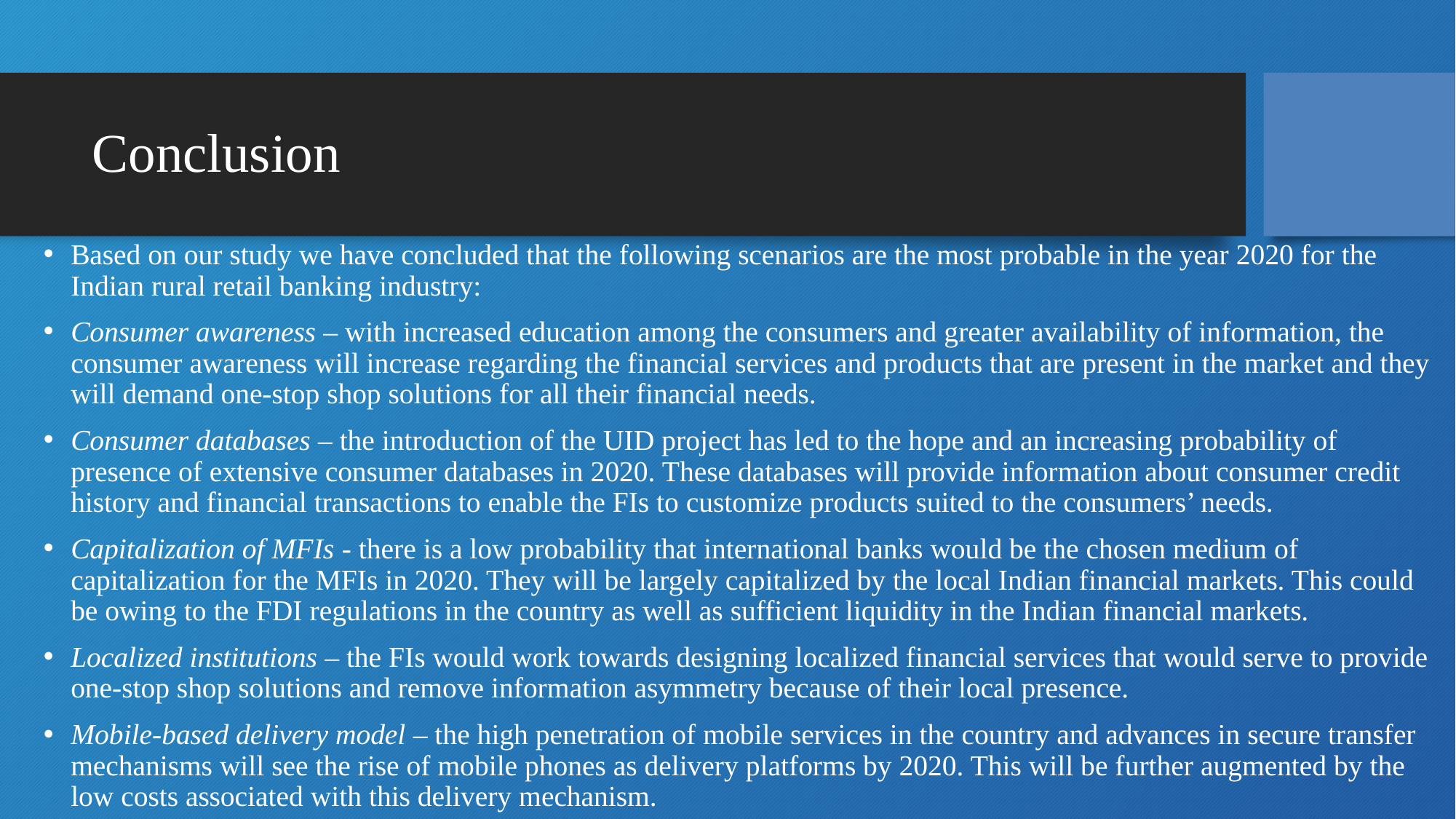

# Conclusion
Based on our study we have concluded that the following scenarios are the most probable in the year 2020 for the Indian rural retail banking industry:
Consumer awareness – with increased education among the consumers and greater availability of information, the consumer awareness will increase regarding the financial services and products that are present in the market and they will demand one-stop shop solutions for all their financial needs.
Consumer databases – the introduction of the UID project has led to the hope and an increasing probability of presence of extensive consumer databases in 2020. These databases will provide information about consumer credit history and financial transactions to enable the FIs to customize products suited to the consumers’ needs.
Capitalization of MFIs - there is a low probability that international banks would be the chosen medium of capitalization for the MFIs in 2020. They will be largely capitalized by the local Indian financial markets. This could be owing to the FDI regulations in the country as well as sufficient liquidity in the Indian financial markets.
Localized institutions – the FIs would work towards designing localized financial services that would serve to provide one-stop shop solutions and remove information asymmetry because of their local presence.
Mobile-based delivery model – the high penetration of mobile services in the country and advances in secure transfer mechanisms will see the rise of mobile phones as delivery platforms by 2020. This will be further augmented by the low costs associated with this delivery mechanism.